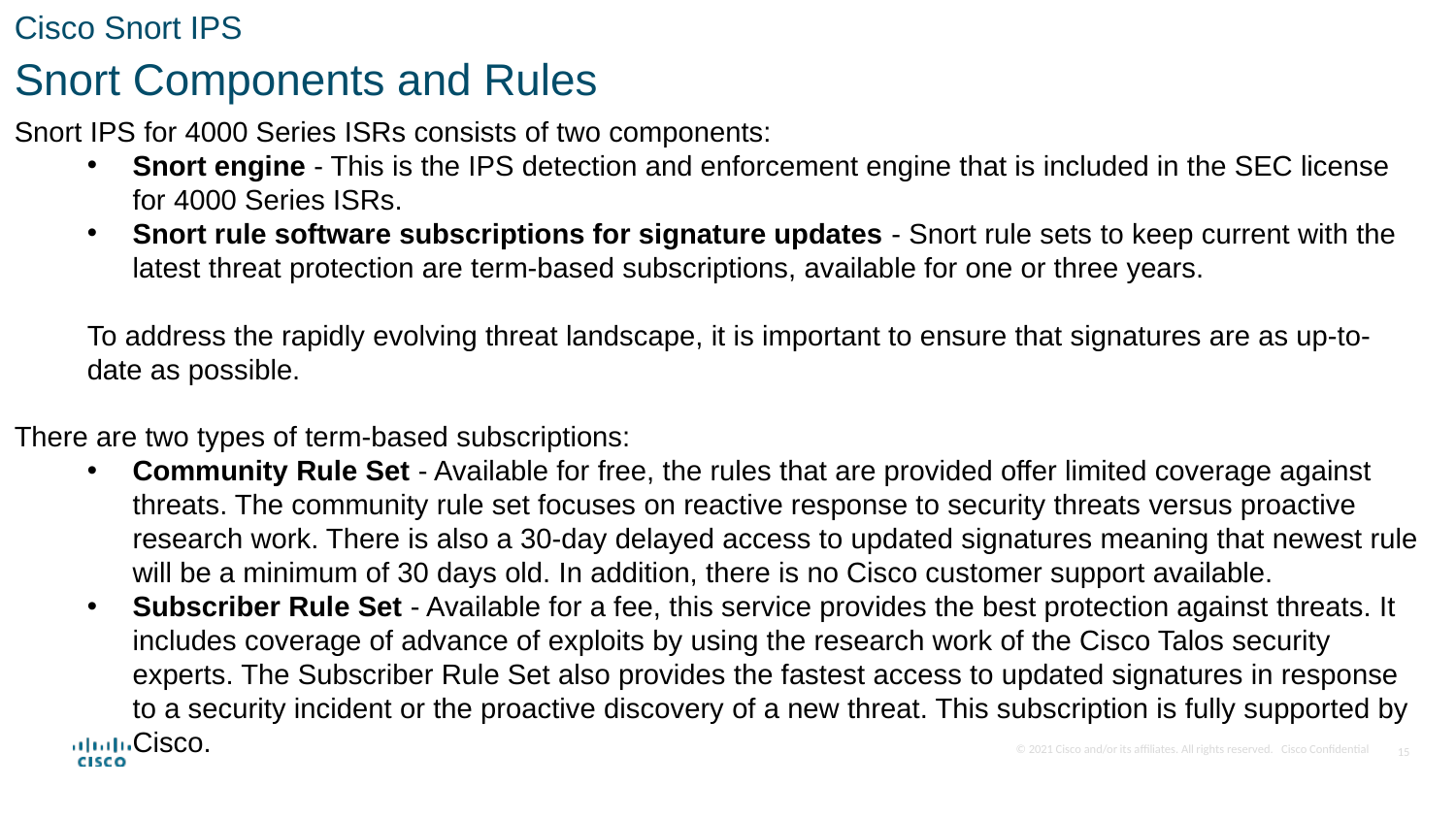

Cisco Snort IPS
Snort Components and Rules
Snort IPS for 4000 Series ISRs consists of two components:
Snort engine - This is the IPS detection and enforcement engine that is included in the SEC license for 4000 Series ISRs.
Snort rule software subscriptions for signature updates - Snort rule sets to keep current with the latest threat protection are term-based subscriptions, available for one or three years.

To address the rapidly evolving threat landscape, it is important to ensure that signatures are as up-to-date as possible.

There are two types of term-based subscriptions:
Community Rule Set - Available for free, the rules that are provided offer limited coverage against threats. The community rule set focuses on reactive response to security threats versus proactive research work. There is also a 30-day delayed access to updated signatures meaning that newest rule will be a minimum of 30 days old. In addition, there is no Cisco customer support available.
Subscriber Rule Set - Available for a fee, this service provides the best protection against threats. It includes coverage of advance of exploits by using the research work of the Cisco Talos security experts. The Subscriber Rule Set also provides the fastest access to updated signatures in response to a security incident or the proactive discovery of a new threat. This subscription is fully supported by Cisco.
15